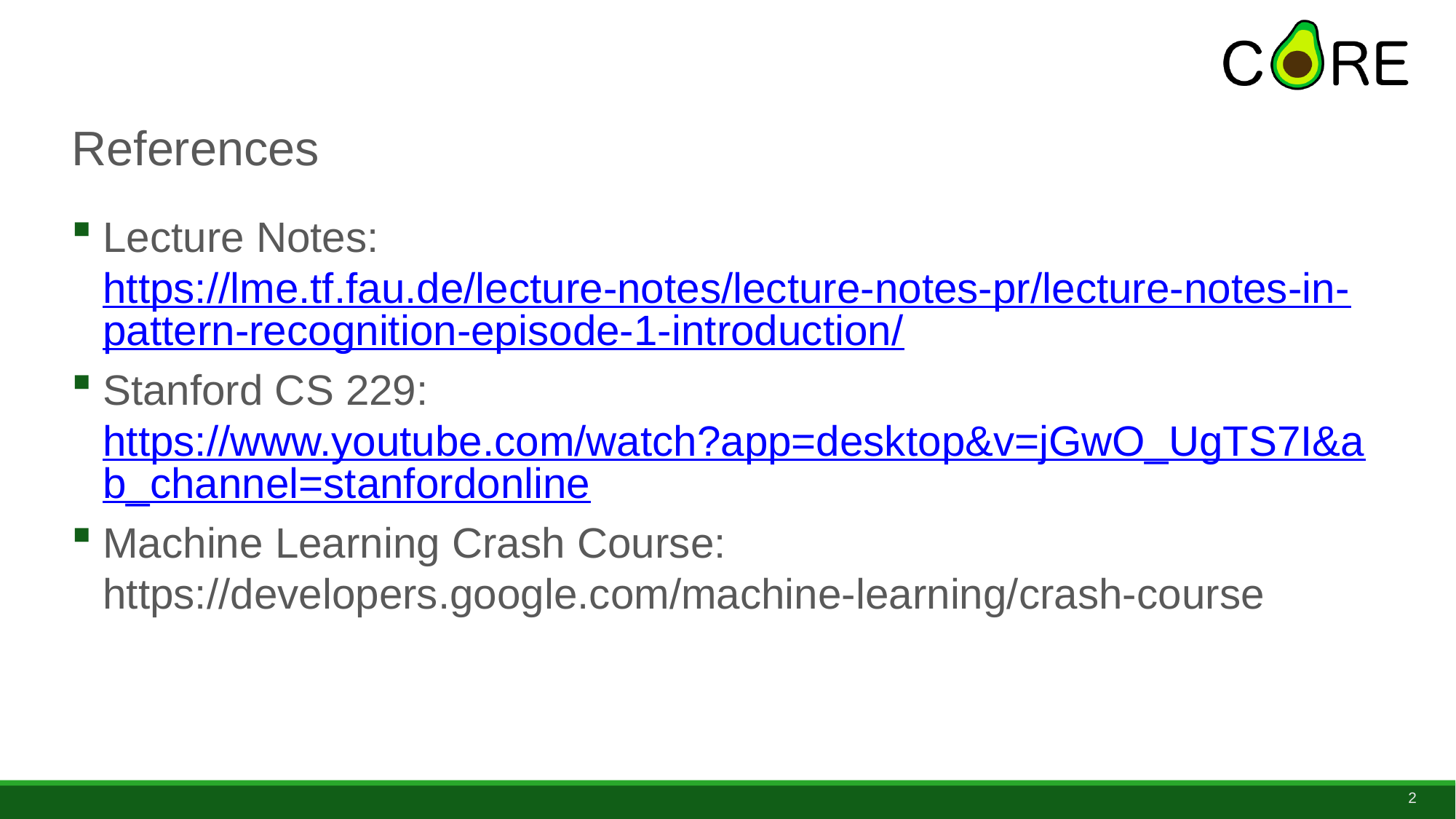

# References
Lecture Notes: https://lme.tf.fau.de/lecture-notes/lecture-notes-pr/lecture-notes-in-pattern-recognition-episode-1-introduction/
Stanford CS 229: https://www.youtube.com/watch?app=desktop&v=jGwO_UgTS7I&ab_channel=stanfordonline
Machine Learning Crash Course: https://developers.google.com/machine-learning/crash-course